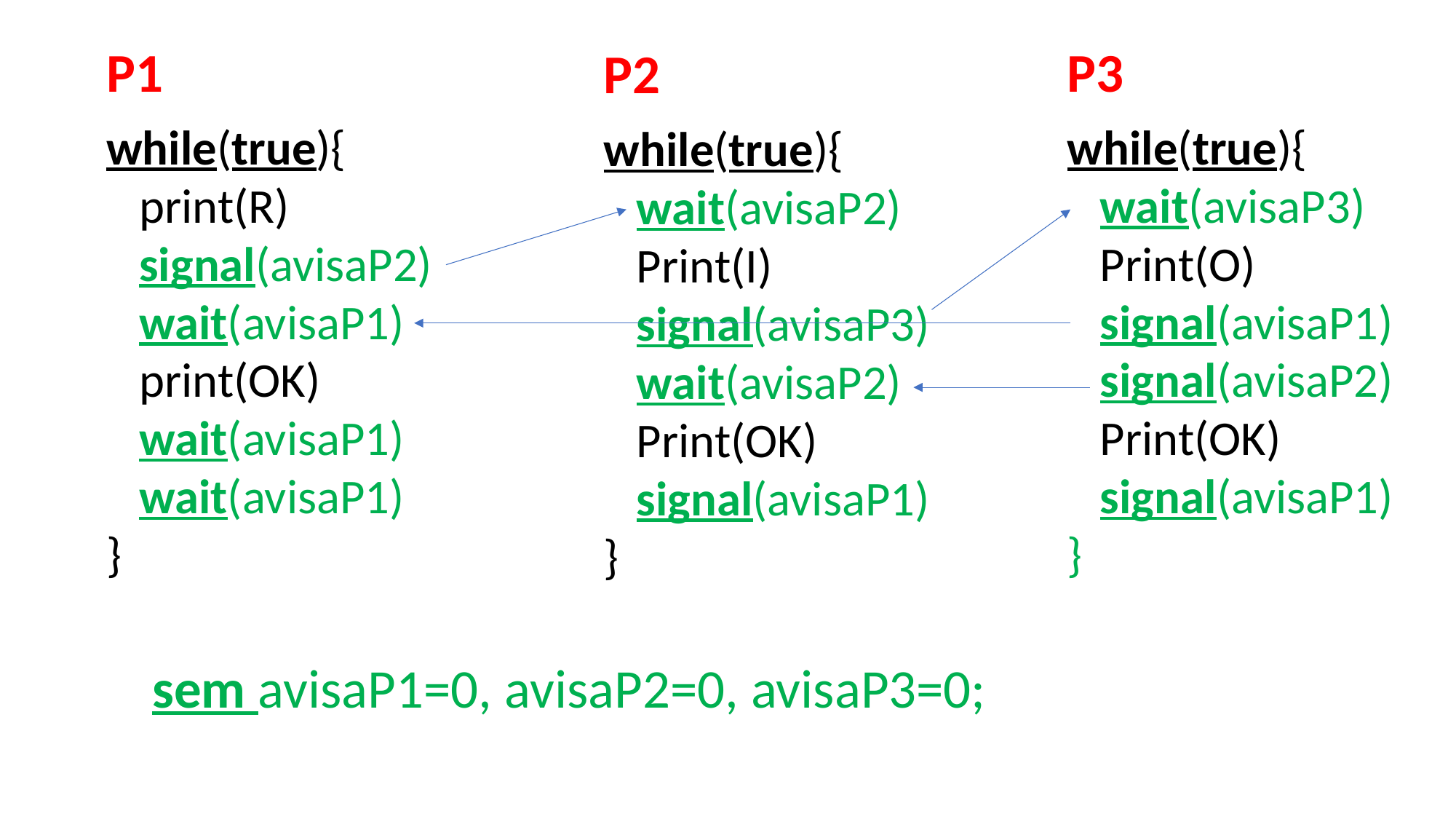

P3
P1
P2
while(true){
   wait(avisaP3)
   Print(O)
   signal(avisaP1)
   signal(avisaP2)
   Print(OK)
   signal(avisaP1)
}
while(true){
   print(R)
   signal(avisaP2)
   wait(avisaP1)
   print(OK)
   wait(avisaP1)
   wait(avisaP1)
}

while(true){
   wait(avisaP2)
   Print(I)
   signal(avisaP3)
   wait(avisaP2)
   Print(OK)
   signal(avisaP1)
}
sem avisaP1=0, avisaP2=0, avisaP3=0;